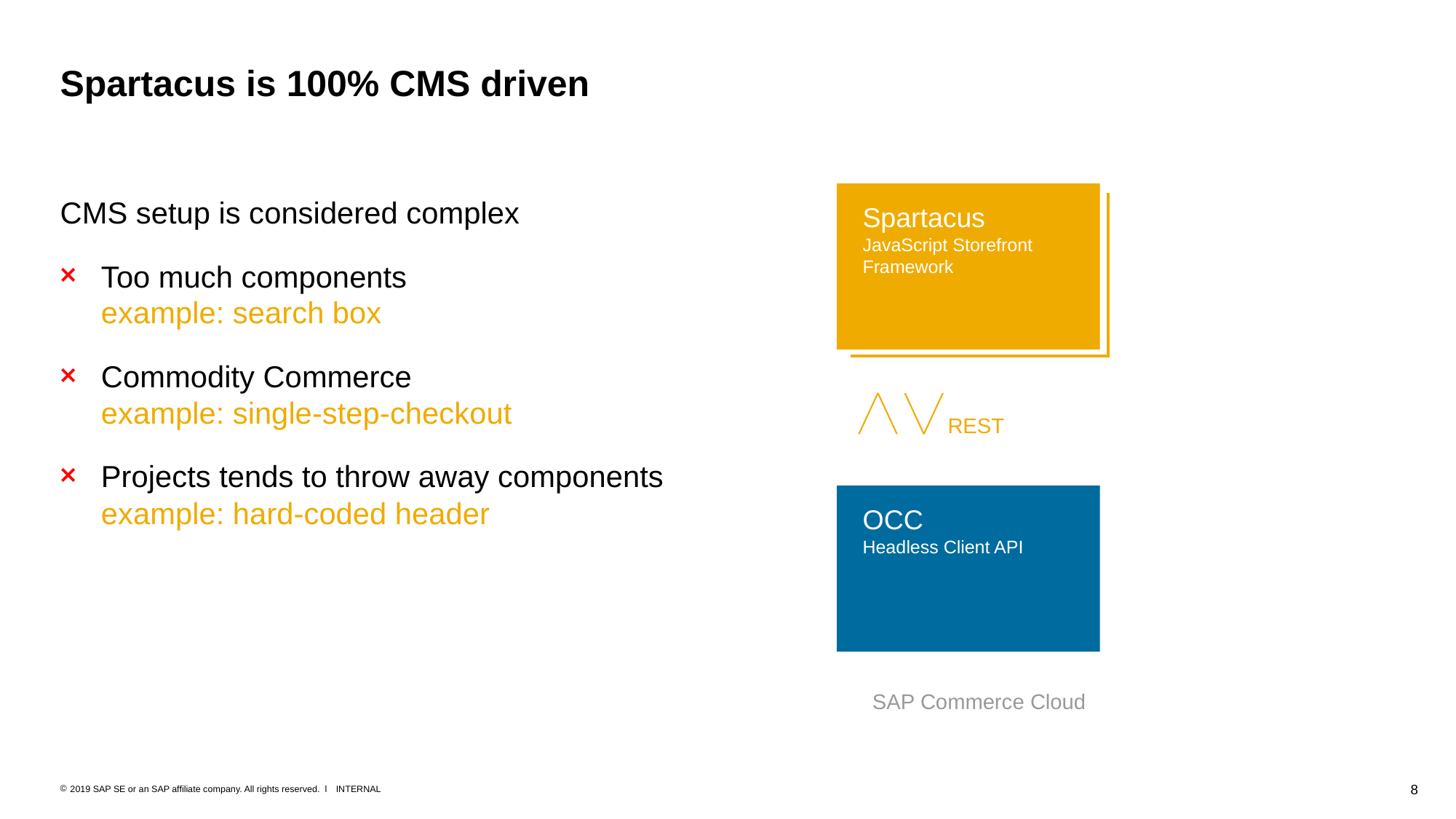

# Spartacus is 100% CMS driven
SAP Commerce Cloud
Spartacus
JavaScript Storefront Framework
CMS setup is considered complex
Too much components
example: search box
Commodity Commerce
example: single-step-checkout
Projects tends to throw away components
example: hard-coded header
REST
OCC
Headless Client API